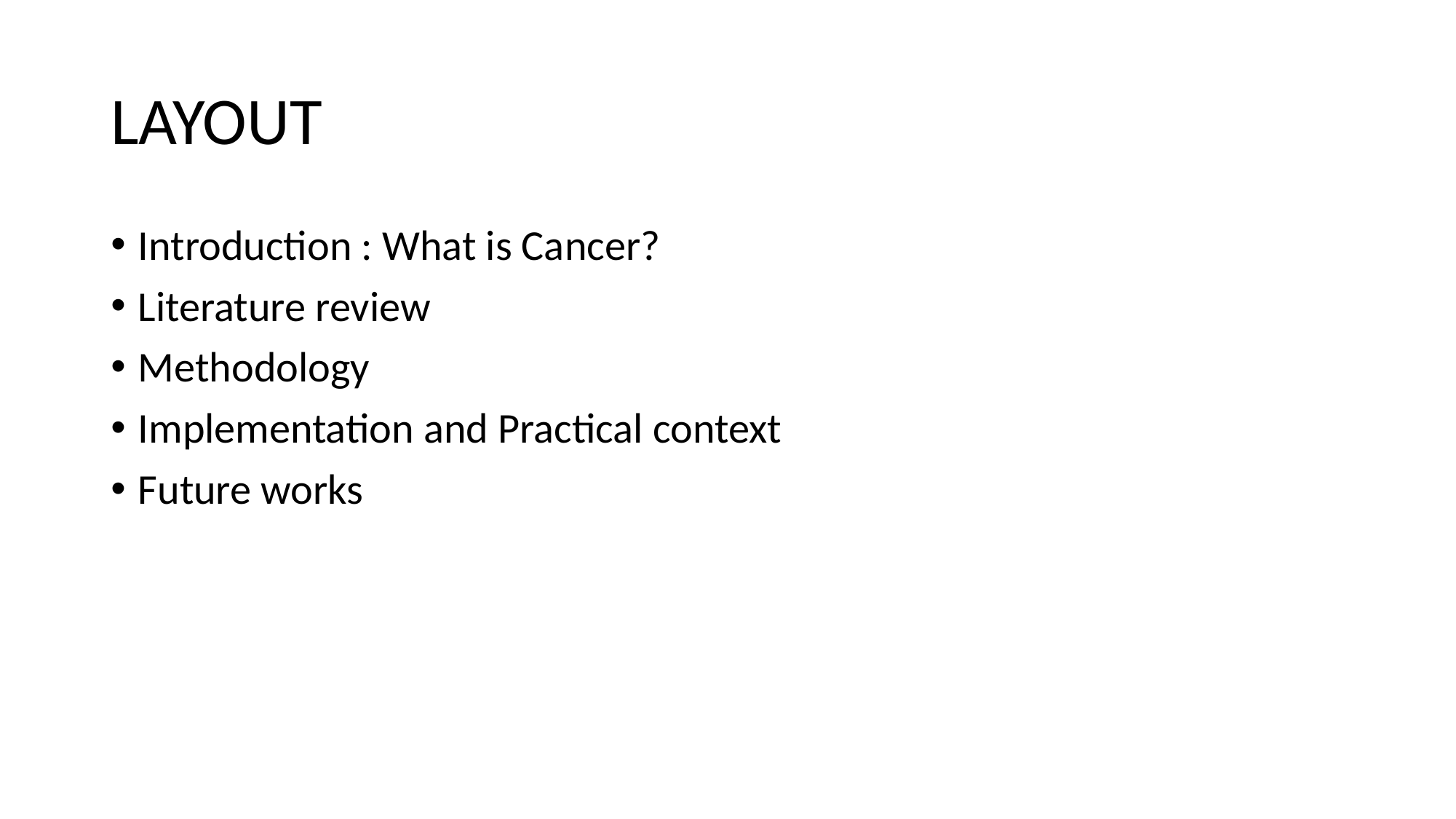

# LAYOUT
Introduction : What is Cancer?
Literature review
Methodology
Implementation and Practical context
Future works